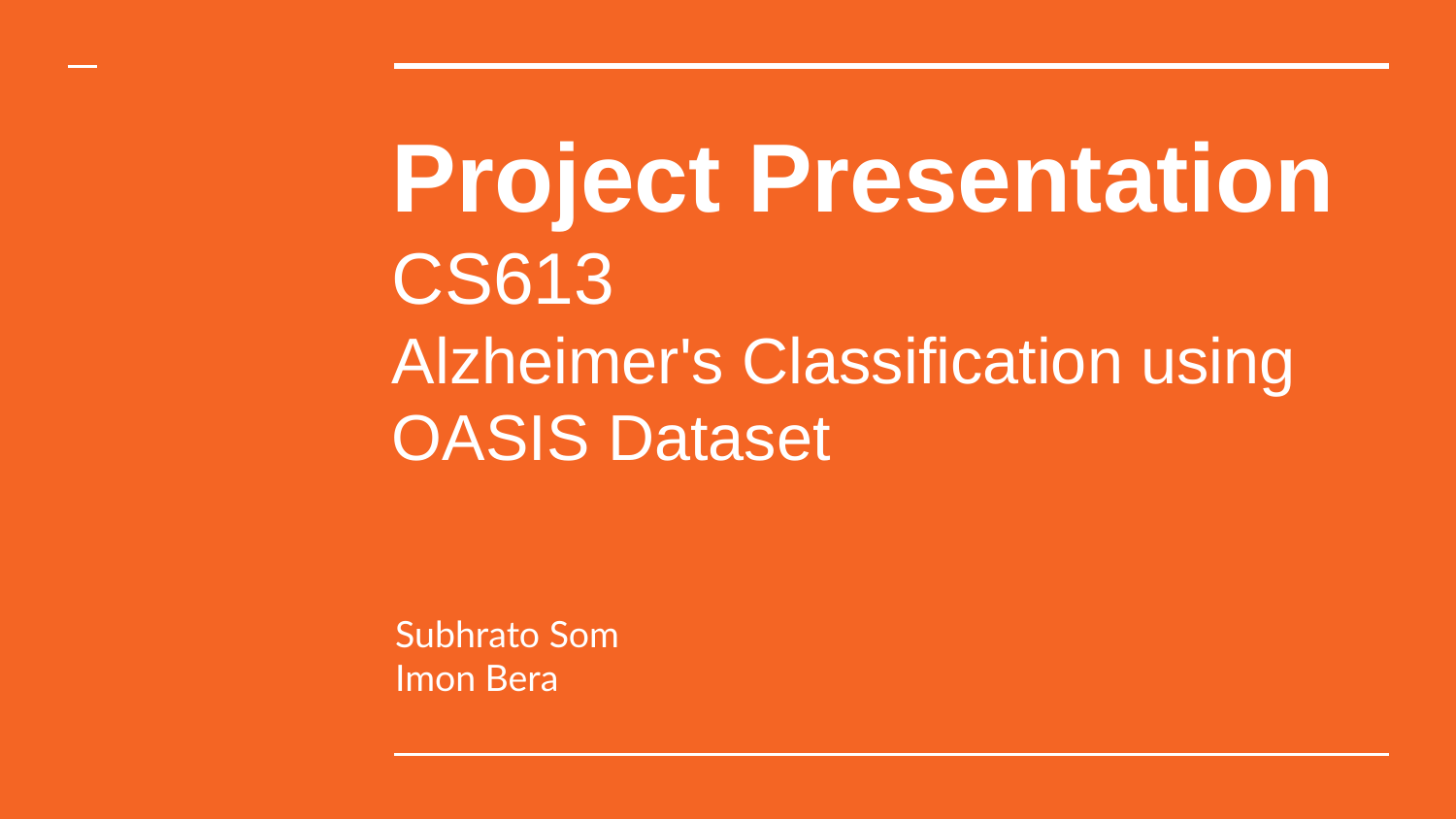

# Project Presentation
CS613
Alzheimer's Classification using OASIS Dataset
Subhrato Som
Imon Bera